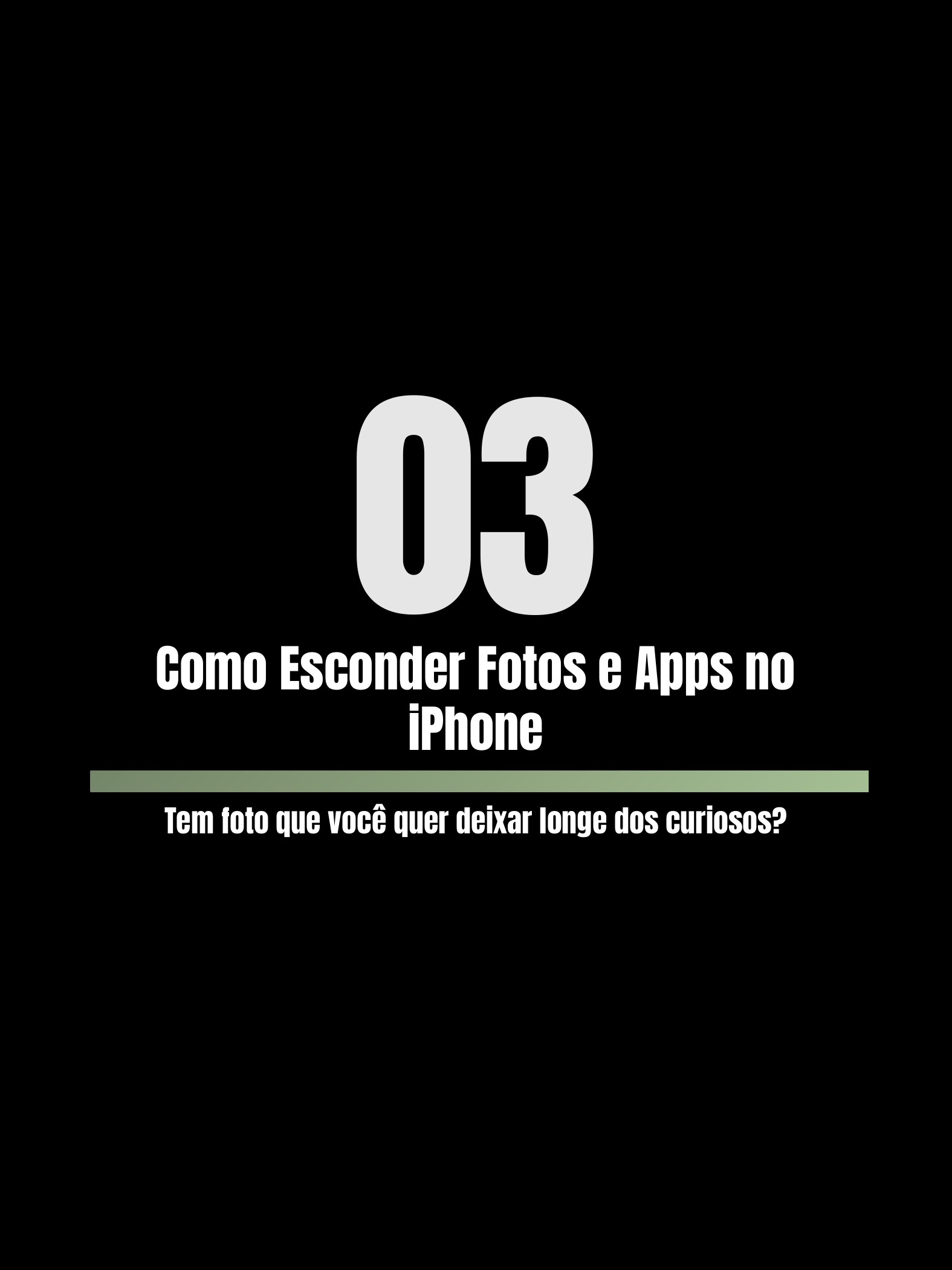

03
Como Esconder Fotos e Apps no iPhone

Tem foto que você quer deixar longe dos curiosos?
Seu guia prático do iPhone - Andreza do Amaral
14